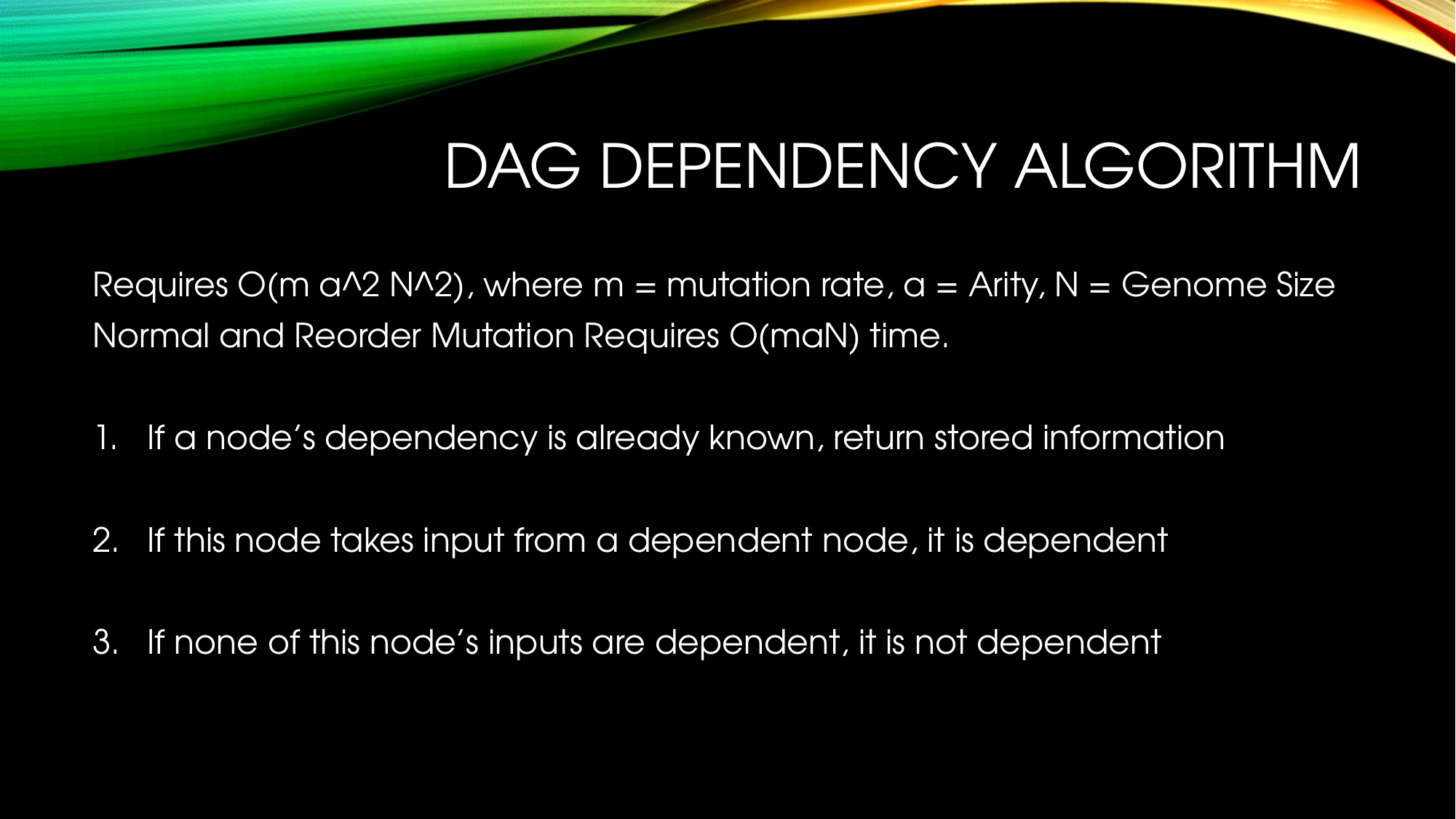

# DAG dependency algorithm
Requires O(m a^2 N^2), where m = mutation rate, a = Arity, N = Genome Size
Normal and Reorder Mutation Requires O(maN) time.

If a node’s dependency is already known, return stored information

If this node takes input from a dependent node, it is dependent

If none of this node’s inputs are dependent, it is not dependent